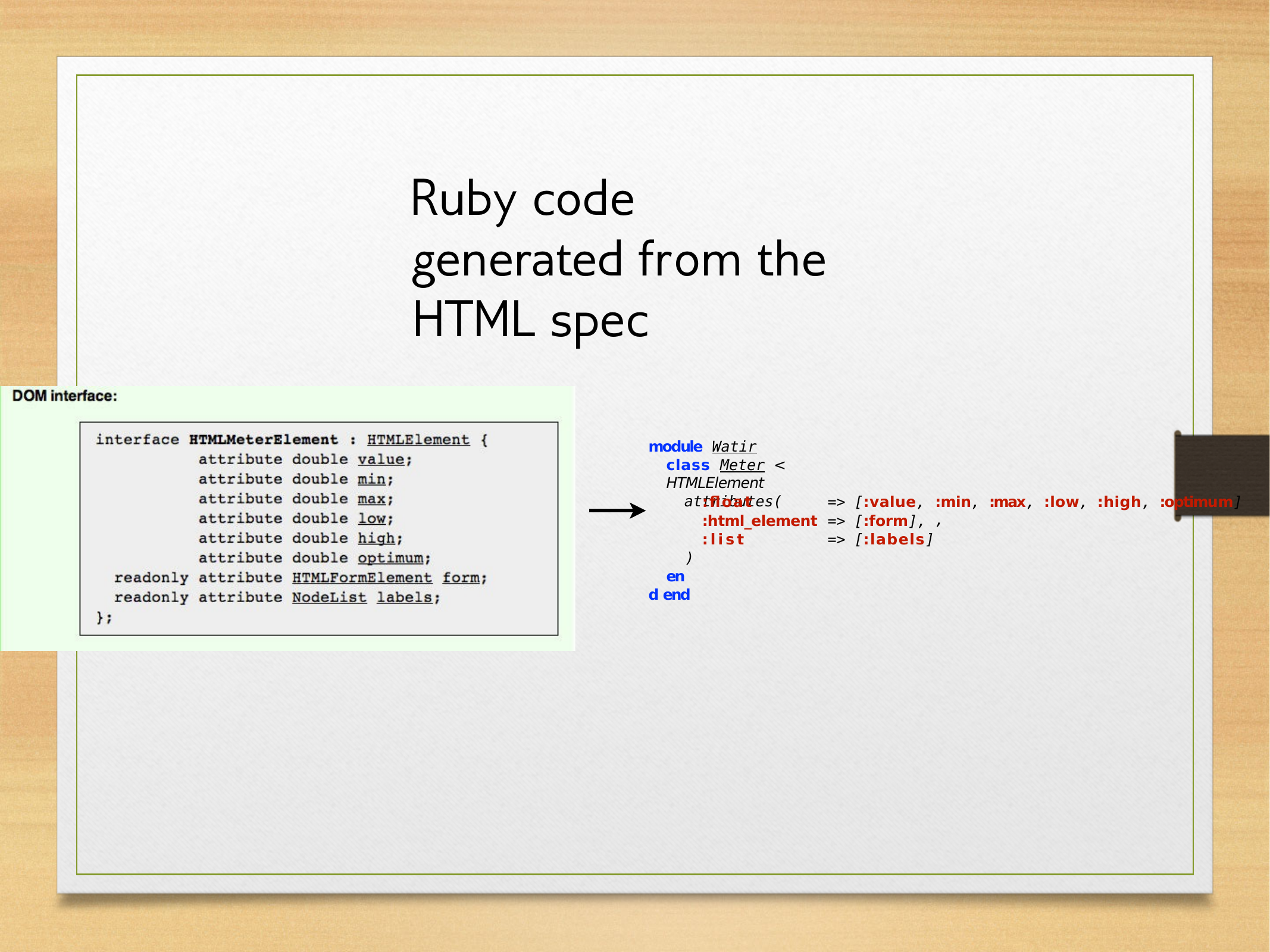

Ruby code generated from the HTML spec

module  Watir
class  Meter  <  HTMLElement
attributes(
:float
:html_element
:list
=>  [:value,
=>  [:form],
=>  [:labels]
:min,  :max,  :low,  :high,  :optimum],

)
end end